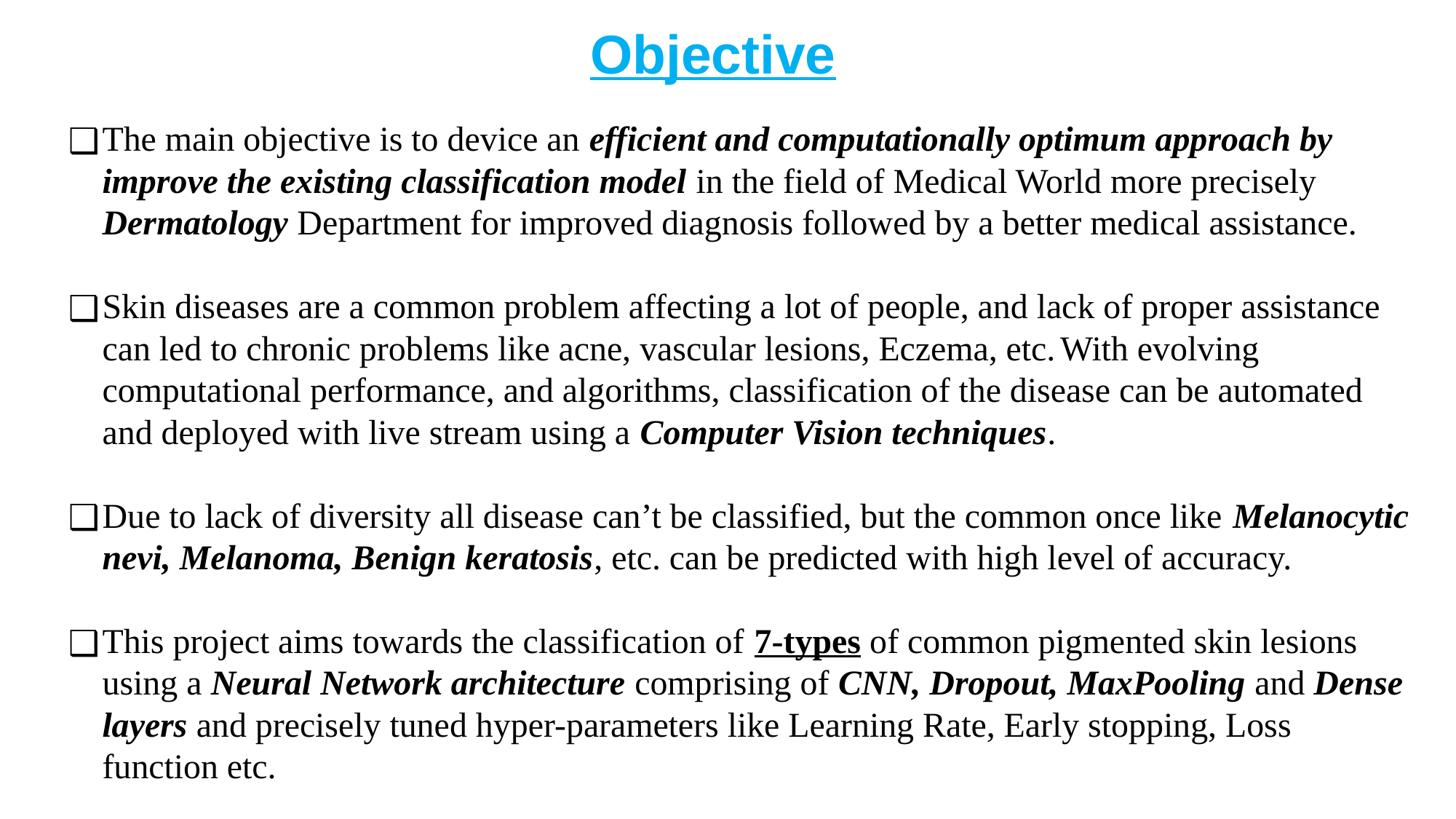

Objective
The main objective is to device an efficient and computationally optimum approach by improve the existing classification model in the field of Medical World more precisely Dermatology Department for improved diagnosis followed by a better medical assistance.

Skin diseases are a common problem affecting a lot of people, and lack of proper assistance can led to chronic problems like acne, vascular lesions, Eczema, etc. With evolving computational performance, and algorithms, classification of the disease can be automated and deployed with live stream using a Computer Vision techniques.

Due to lack of diversity all disease can’t be classified, but the common once like Melanocytic nevi, Melanoma, Benign keratosis, etc. can be predicted with high level of accuracy.

This project aims towards the classification of 7-types of common pigmented skin lesions using a Neural Network architecture comprising of CNN, Dropout, MaxPooling and Dense layers and precisely tuned hyper-parameters like Learning Rate, Early stopping, Loss function etc.